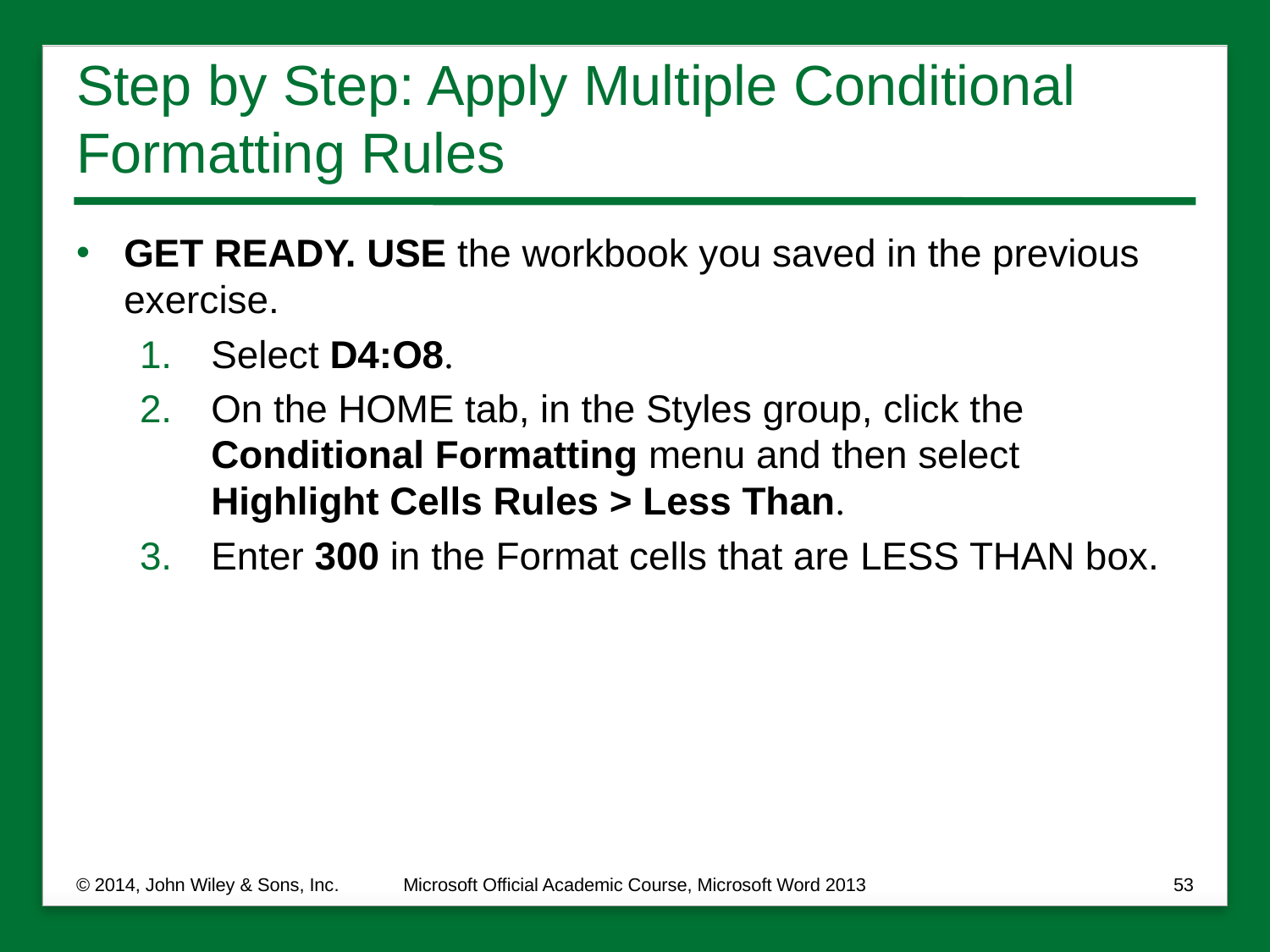

# Step by Step: Apply Multiple Conditional Formatting Rules
GET READY. USE the workbook you saved in the previous exercise.
Select D4:O8.
On the HOME tab, in the Styles group, click the Conditional Formatting menu and then select Highlight Cells Rules > Less Than.
Enter 300 in the Format cells that are LESS THAN box.
© 2014, John Wiley & Sons, Inc.
Microsoft Official Academic Course, Microsoft Word 2013
53